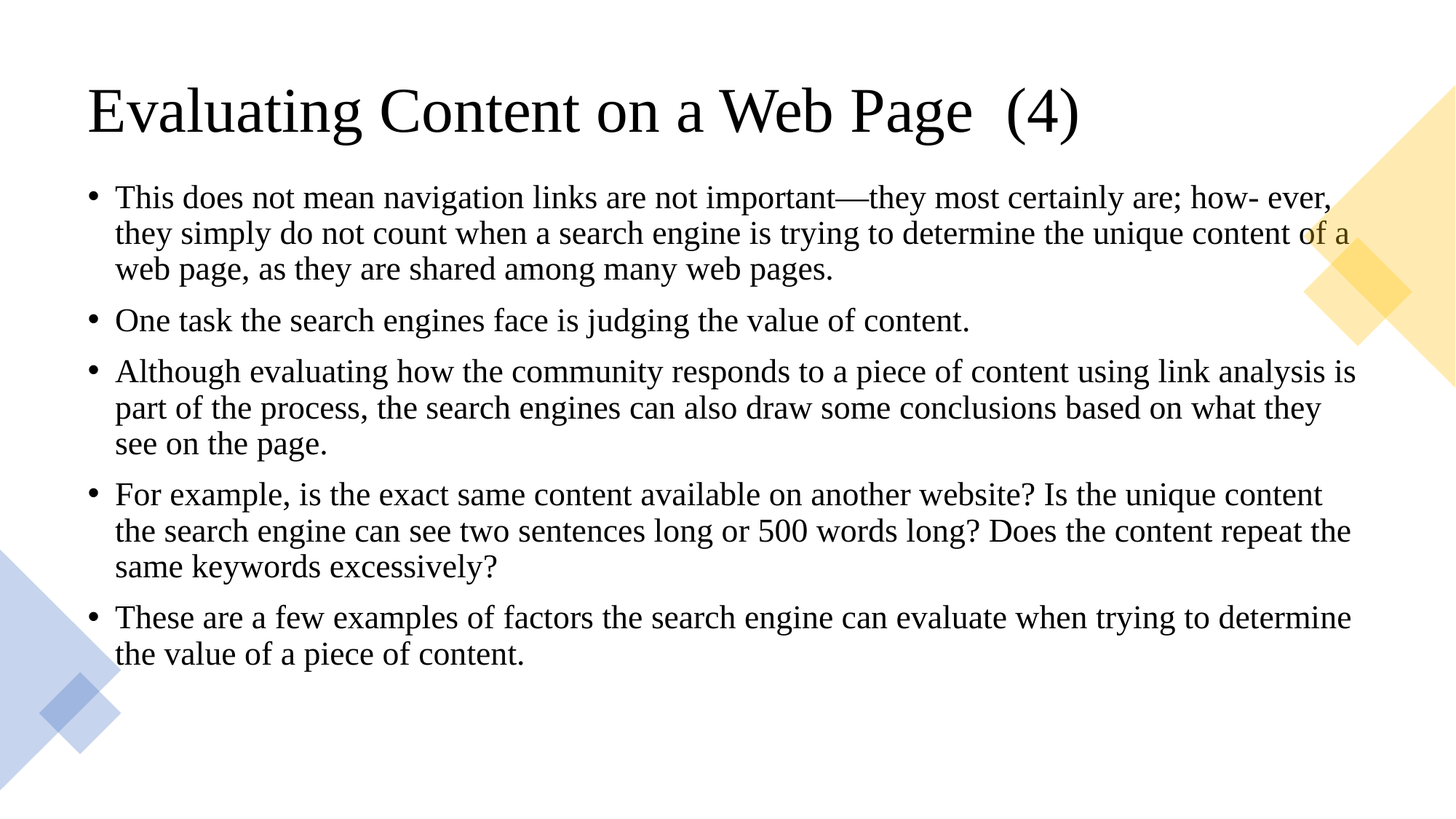

# Evaluating Content on a Web Page  (4)

This does not mean navigation links are not important—they most certainly are; how- ever, they simply do not count when a search engine is trying to determine the unique content of a web page, as they are shared among many web pages.
One task the search engines face is judging the value of content.
Although evaluating how the community responds to a piece of content using link analysis is part of the process, the search engines can also draw some conclusions based on what they see on the page.
For example, is the exact same content available on another website? Is the unique content the search engine can see two sentences long or 500 words long? Does the content repeat the same keywords excessively?
These are a few examples of factors the search engine can evaluate when trying to determine the value of a piece of content.